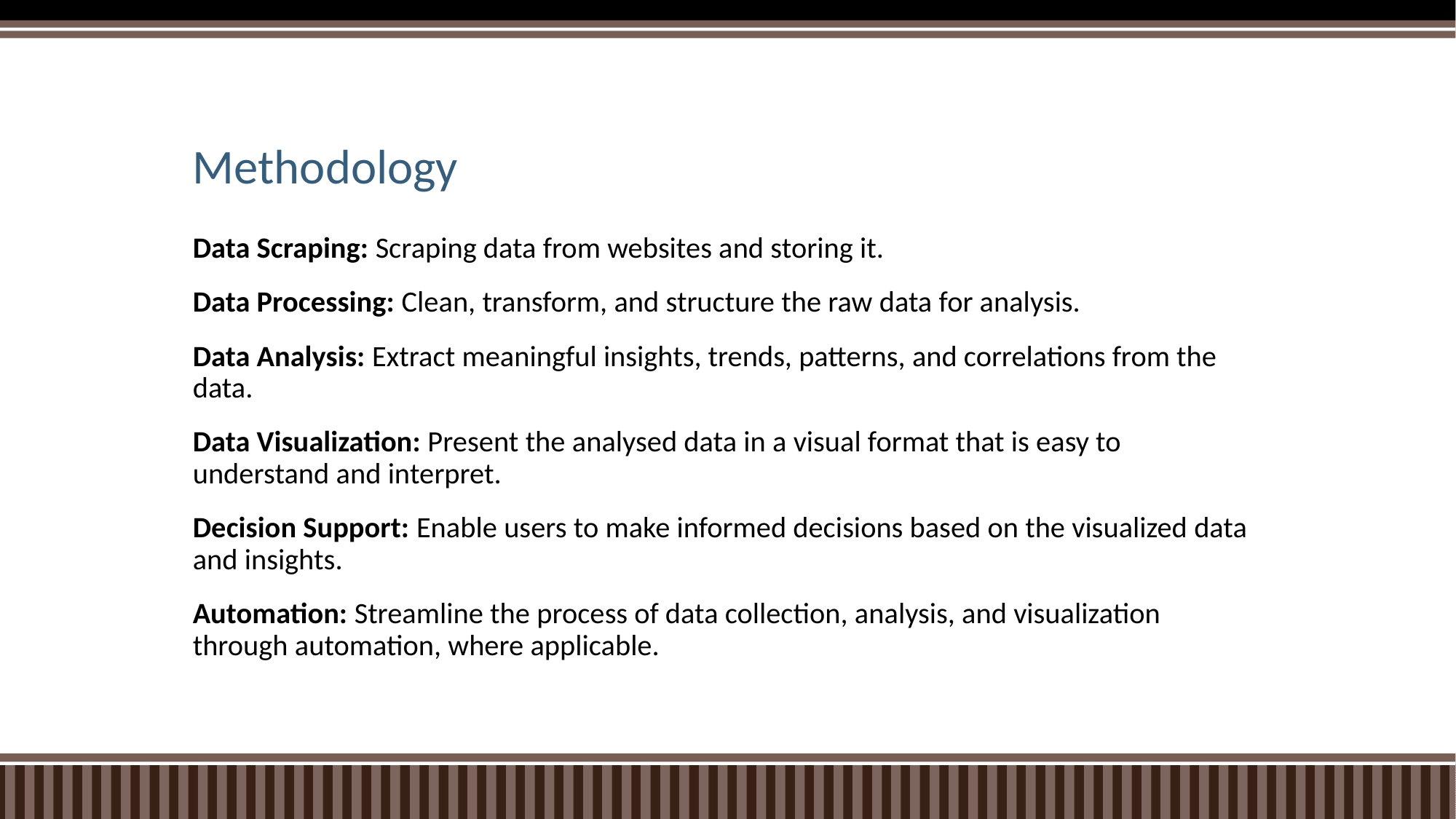

# Methodology
Data Scraping: Scraping data from websites and storing it.
Data Processing: Clean, transform, and structure the raw data for analysis.
Data Analysis: Extract meaningful insights, trends, patterns, and correlations from the data.
Data Visualization: Present the analysed data in a visual format that is easy to understand and interpret.
Decision Support: Enable users to make informed decisions based on the visualized data and insights.
Automation: Streamline the process of data collection, analysis, and visualization through automation, where applicable.